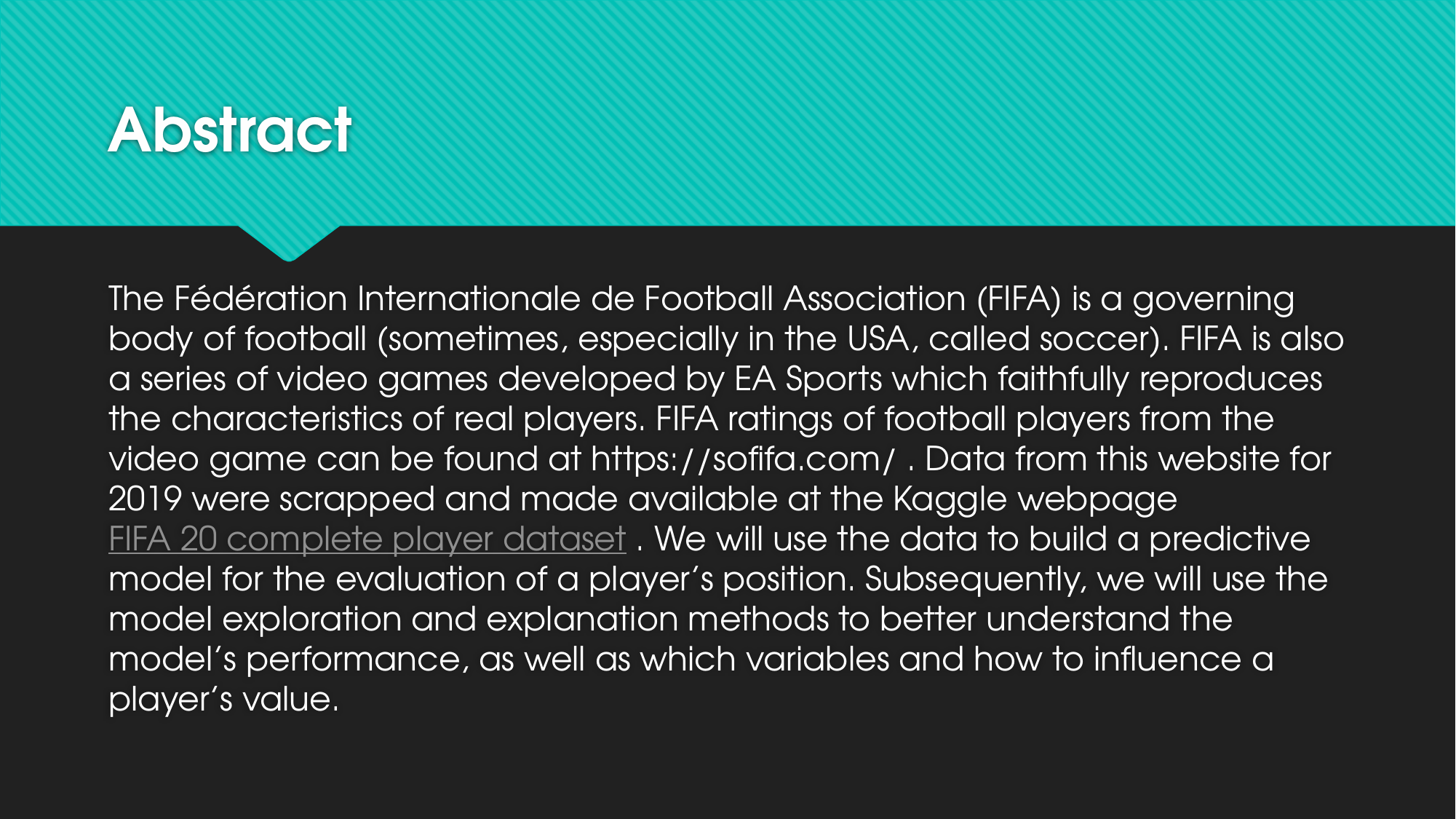

# Abstract
The Fédération Internationale de Football Association (FIFA) is a governing body of football (sometimes, especially in the USA, called soccer). FIFA is also a series of video games developed by EA Sports which faithfully reproduces the characteristics of real players. FIFA ratings of football players from the video game can be found at https://sofifa.com/ . Data from this website for 2019 were scrapped and made available at the Kaggle webpage FIFA 20 complete player dataset . We will use the data to build a predictive model for the evaluation of a player’s position. Subsequently, we will use the model exploration and explanation methods to better understand the model’s performance, as well as which variables and how to influence a player’s value.